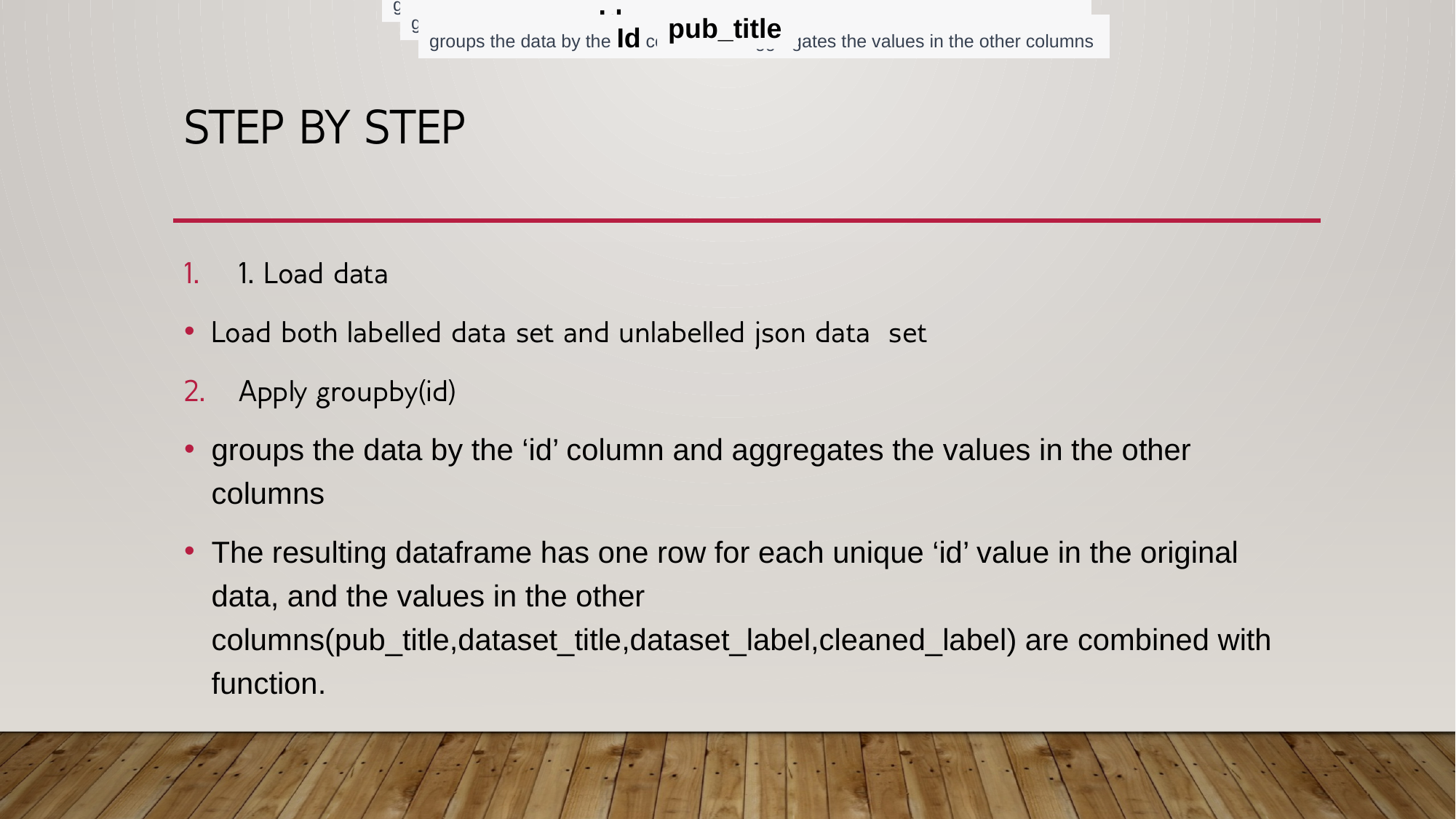

groups the data by the Id column and aggregates the values in the other columns
pub_title
groups the data by the Id column and aggregates the values in the other columns
groups the data by the Id column and aggregates the values in the other columns
# Step by step
1. Load data
Load both labelled data set and unlabelled json data  set
Apply groupby(id)
groups the data by the ‘id’ column and aggregates the values in the other columns
The resulting dataframe has one row for each unique ‘id’ value in the original data, and the values in the other columns(pub_title,dataset_title,dataset_label,cleaned_label) are combined with function.